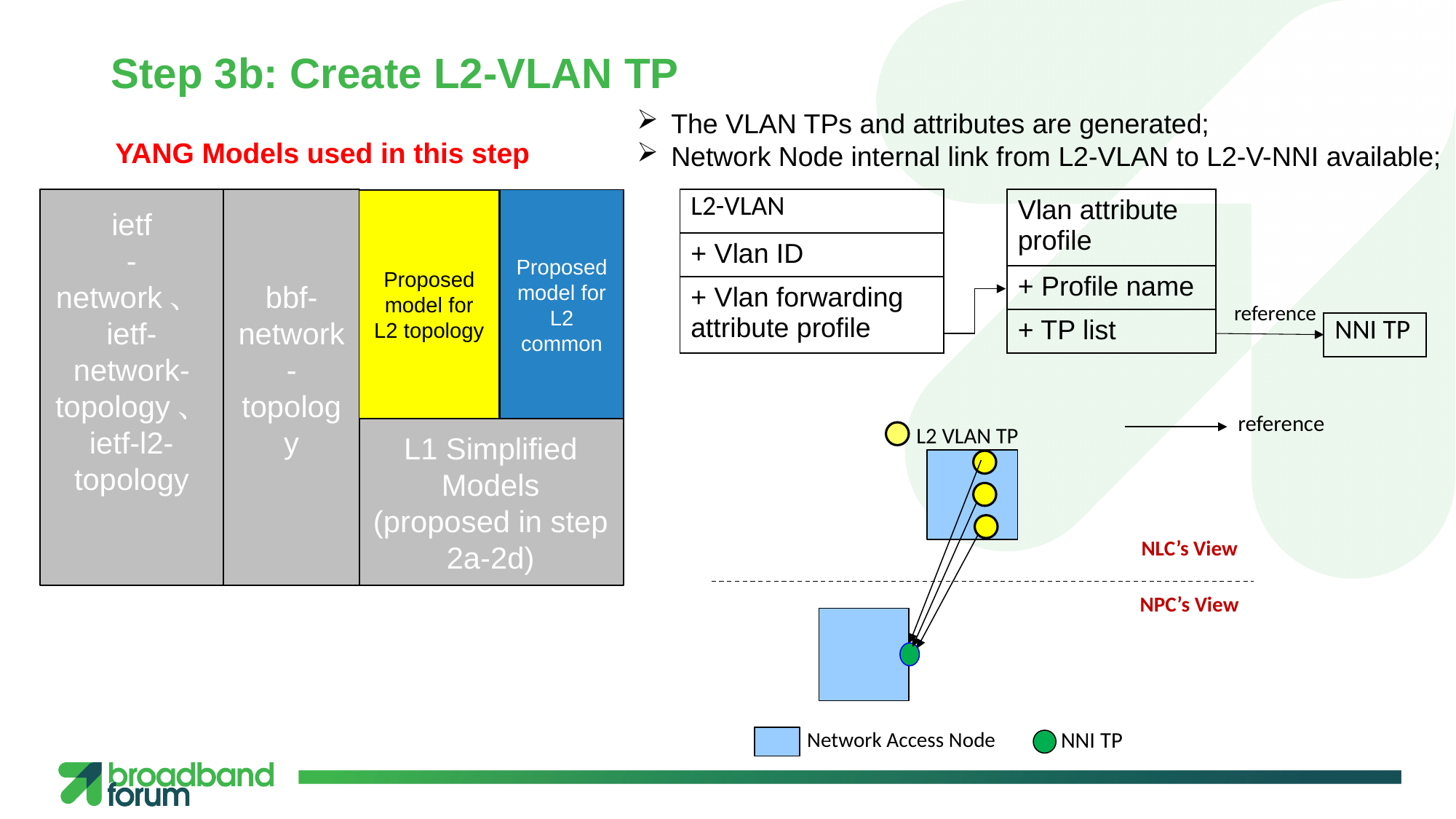

# Step 3b: Create L2-VLAN TP
The VLAN TPs and attributes are generated;
Network Node internal link from L2-VLAN to L2-V-NNI available;
YANG Models used in this step
| Vlan attribute profile |
| --- |
| + Profile name |
| + TP list |
ietf
-network、ietf-network-topology、
ietf-l2-topology

bbf-network-topology

| L2-VLAN |
| --- |
| + Vlan ID |
| + Vlan forwarding attribute profile |
Proposed model for L2 common
Proposed model for L2 topology
reference
| NNI TP |
| --- |
reference
L2 VLAN TP
L1 Simplified Models
(proposed in step 2a-2d)

NLC’s View
NPC’s View

Network Access Node
NNI TP